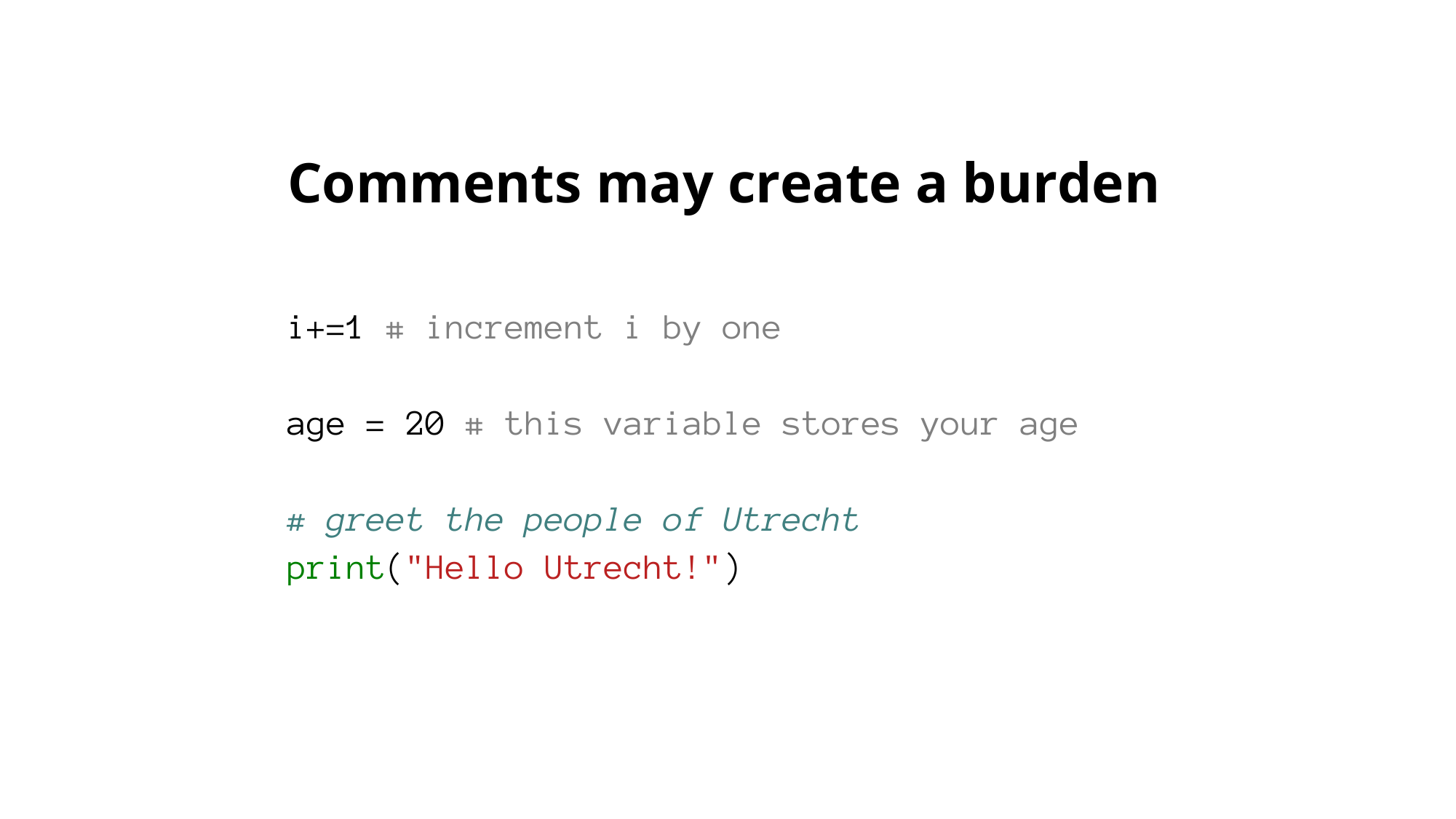

# Comments may create a burden
i+=1 # increment i by one

age = 20 # this variable stores your age

# greet the people of Utrecht
print("Hello Utrecht!")